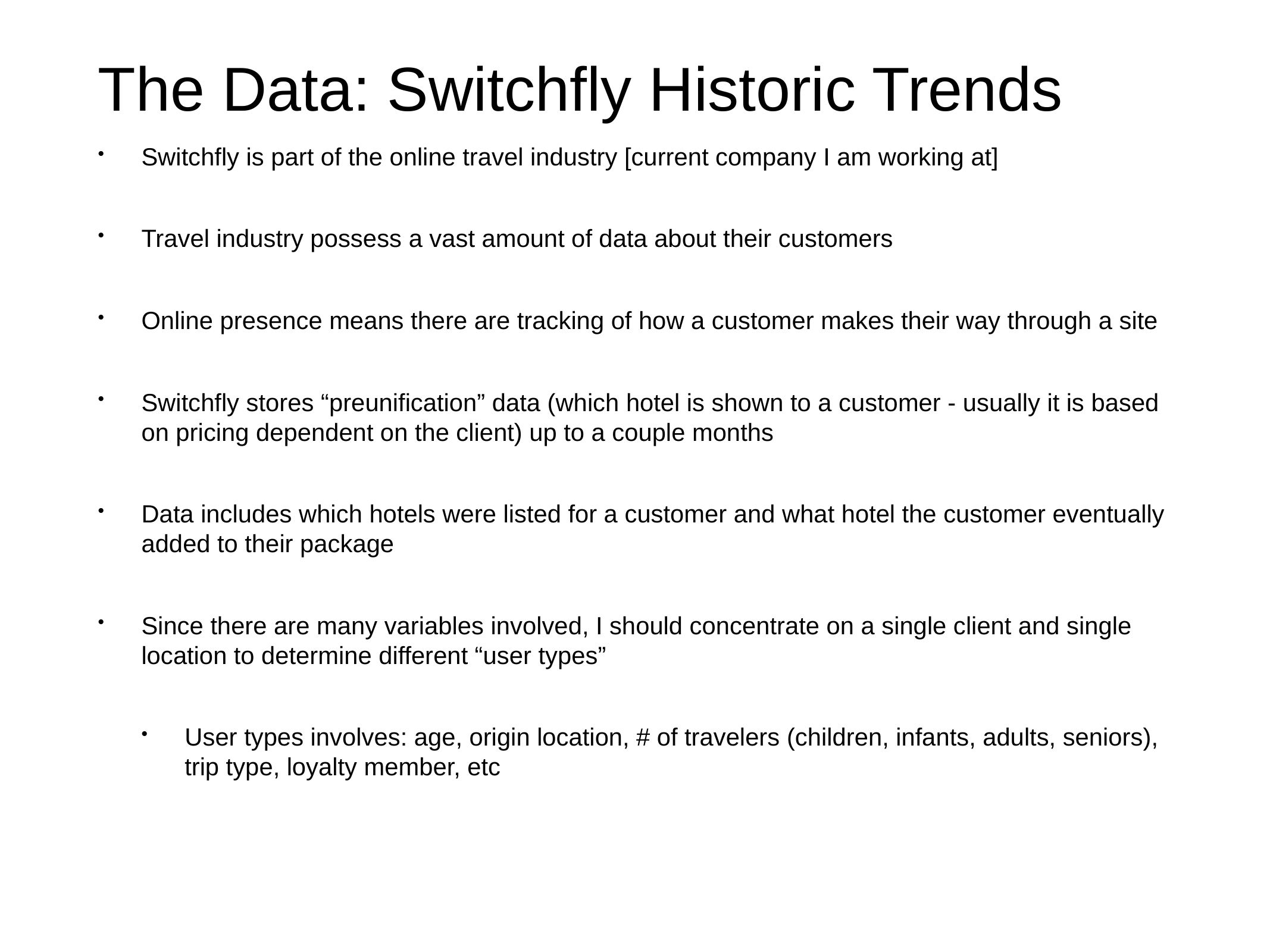

# The Data: Switchfly Historic Trends
Switchfly is part of the online travel industry [current company I am working at]
Travel industry possess a vast amount of data about their customers
Online presence means there are tracking of how a customer makes their way through a site
Switchfly stores “preunification” data (which hotel is shown to a customer - usually it is based on pricing dependent on the client) up to a couple months
Data includes which hotels were listed for a customer and what hotel the customer eventually added to their package
Since there are many variables involved, I should concentrate on a single client and single location to determine different “user types”
User types involves: age, origin location, # of travelers (children, infants, adults, seniors), trip type, loyalty member, etc